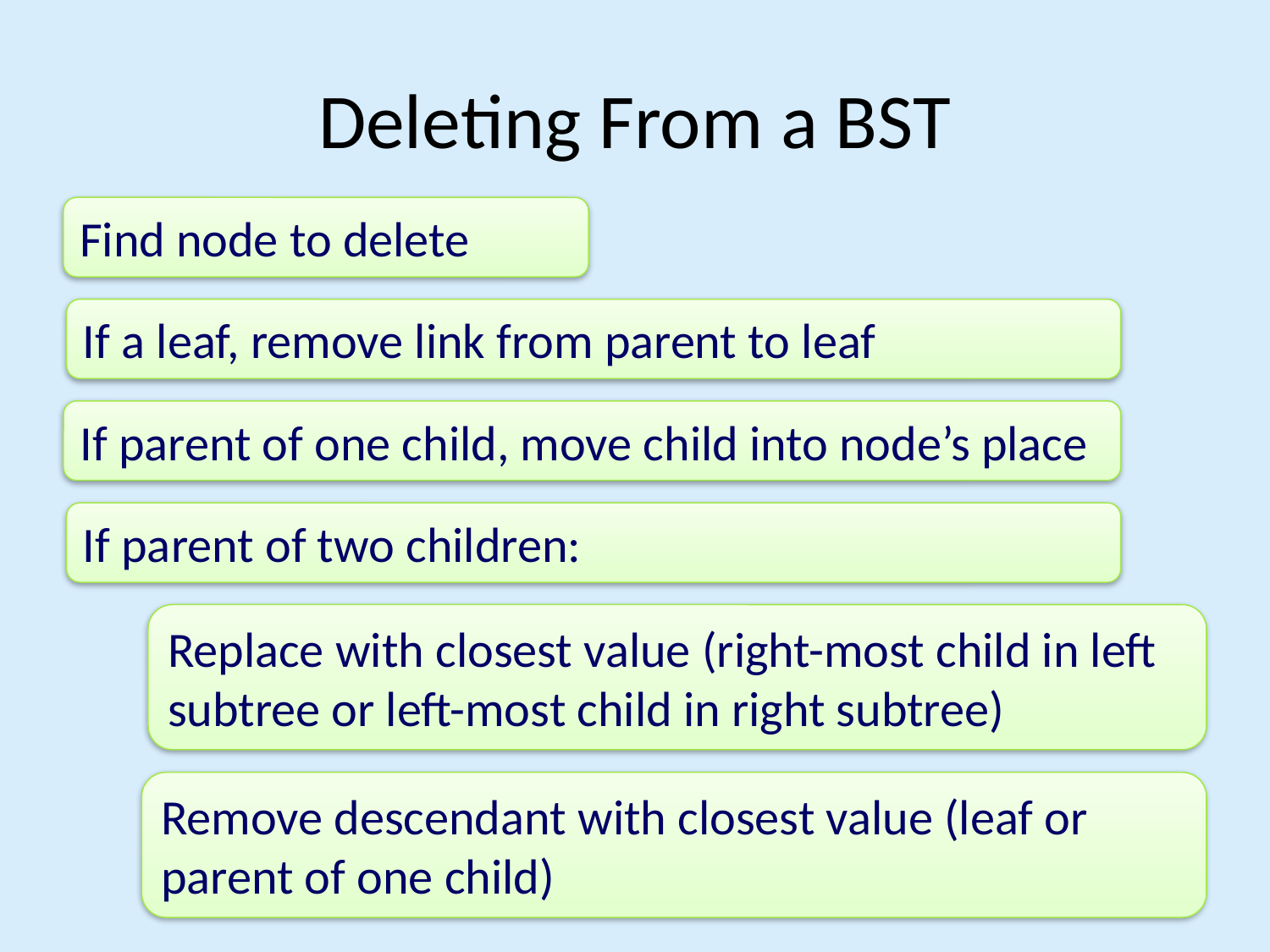

# Deleting From a BST
Find node to delete
If a leaf, remove link from parent to leaf
If parent of one child, move child into node’s place
If parent of two children:
Replace with closest value (right-most child in left subtree or left-most child in right subtree)
Remove descendant with closest value (leaf or parent of one child)